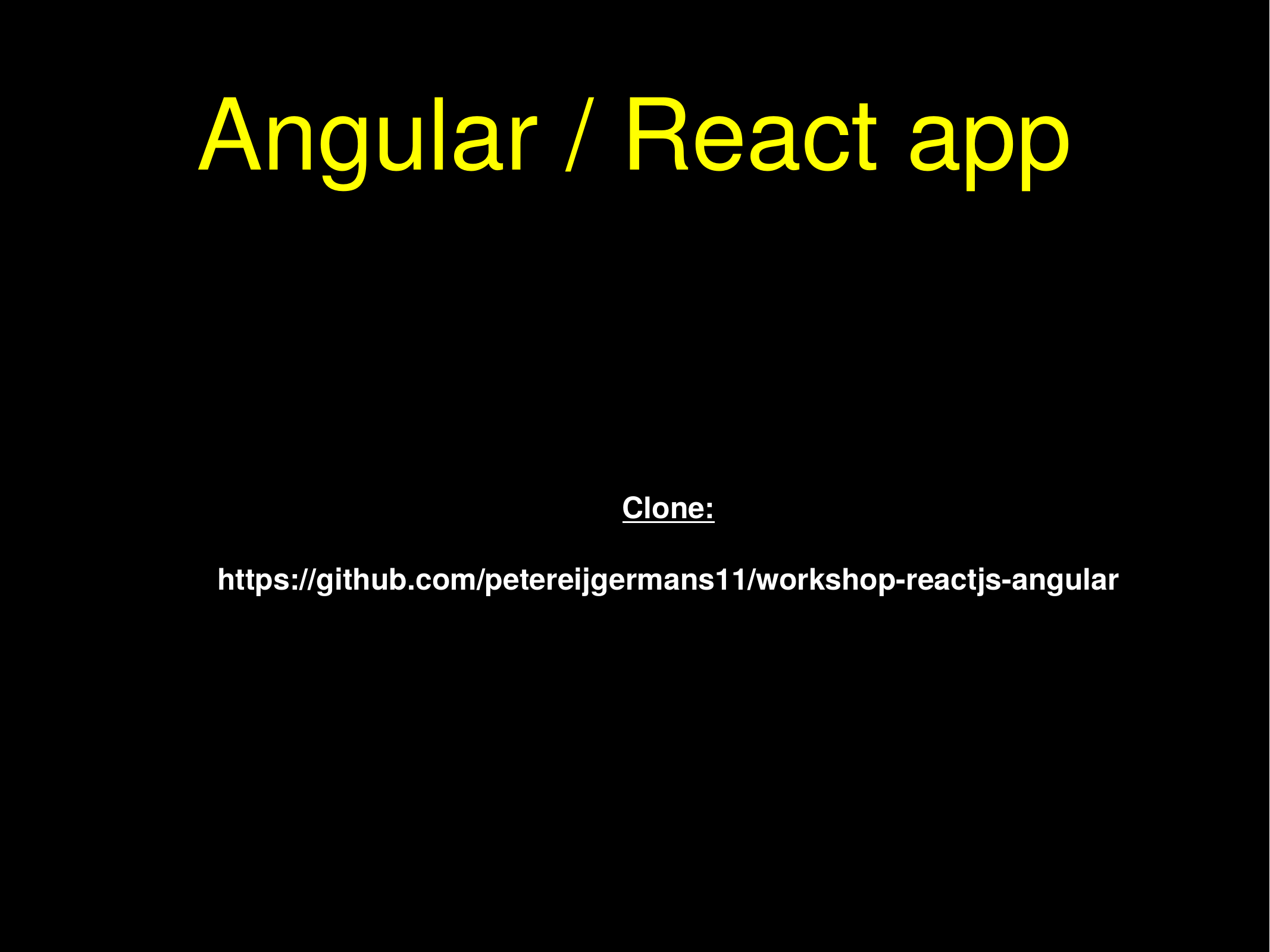

# Angular / React app
Clone:

https://github.com/petereijgermans11/workshop-reactjs-angular